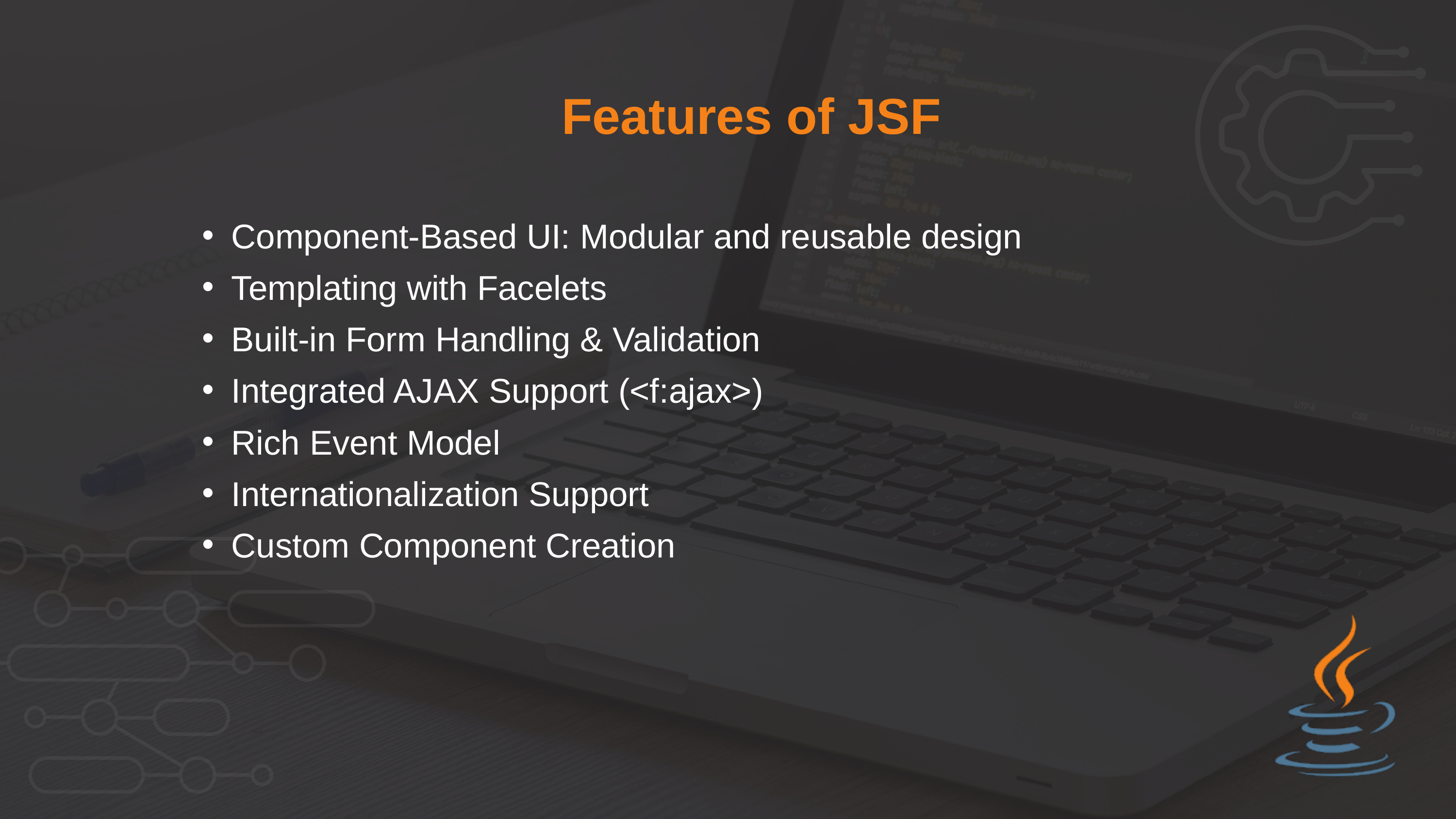

Features of JSF
Component-Based UI: Modular and reusable design
Templating with Facelets
Built-in Form Handling & Validation
Integrated AJAX Support (<f:ajax>)
Rich Event Model
Internationalization Support
Custom Component Creation